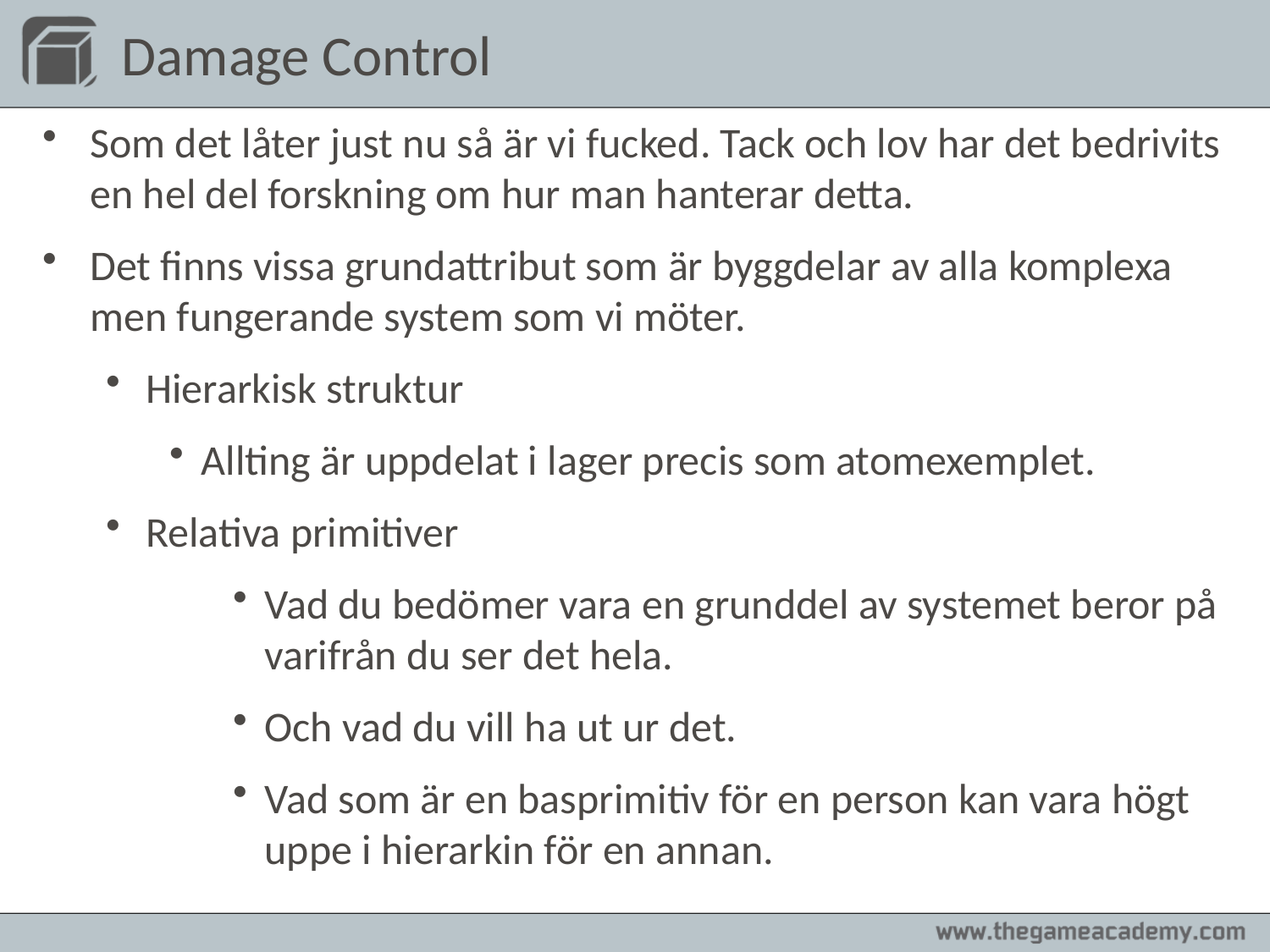

# Damage Control
Som det låter just nu så är vi fucked. Tack och lov har det bedrivits en hel del forskning om hur man hanterar detta.
Det finns vissa grundattribut som är byggdelar av alla komplexa men fungerande system som vi möter.
Hierarkisk struktur
Allting är uppdelat i lager precis som atomexemplet.
Relativa primitiver
Vad du bedömer vara en grunddel av systemet beror på varifrån du ser det hela.
Och vad du vill ha ut ur det.
Vad som är en basprimitiv för en person kan vara högt uppe i hierarkin för en annan.